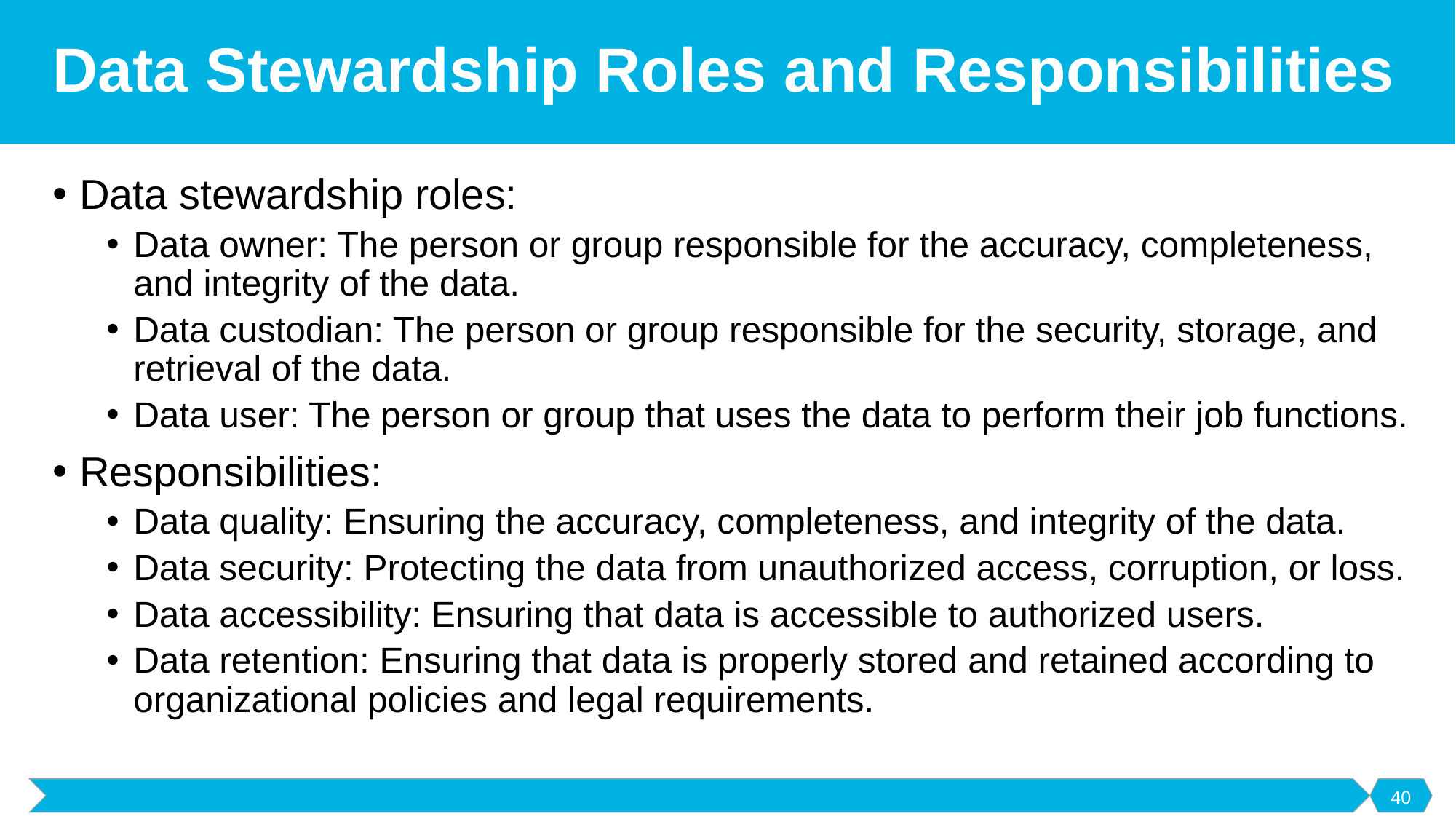

# Data Stewardship Roles and Responsibilities
Data stewardship roles:
Data owner: The person or group responsible for the accuracy, completeness, and integrity of the data.
Data custodian: The person or group responsible for the security, storage, and retrieval of the data.
Data user: The person or group that uses the data to perform their job functions.
Responsibilities:
Data quality: Ensuring the accuracy, completeness, and integrity of the data.
Data security: Protecting the data from unauthorized access, corruption, or loss.
Data accessibility: Ensuring that data is accessible to authorized users.
Data retention: Ensuring that data is properly stored and retained according to organizational policies and legal requirements.

40